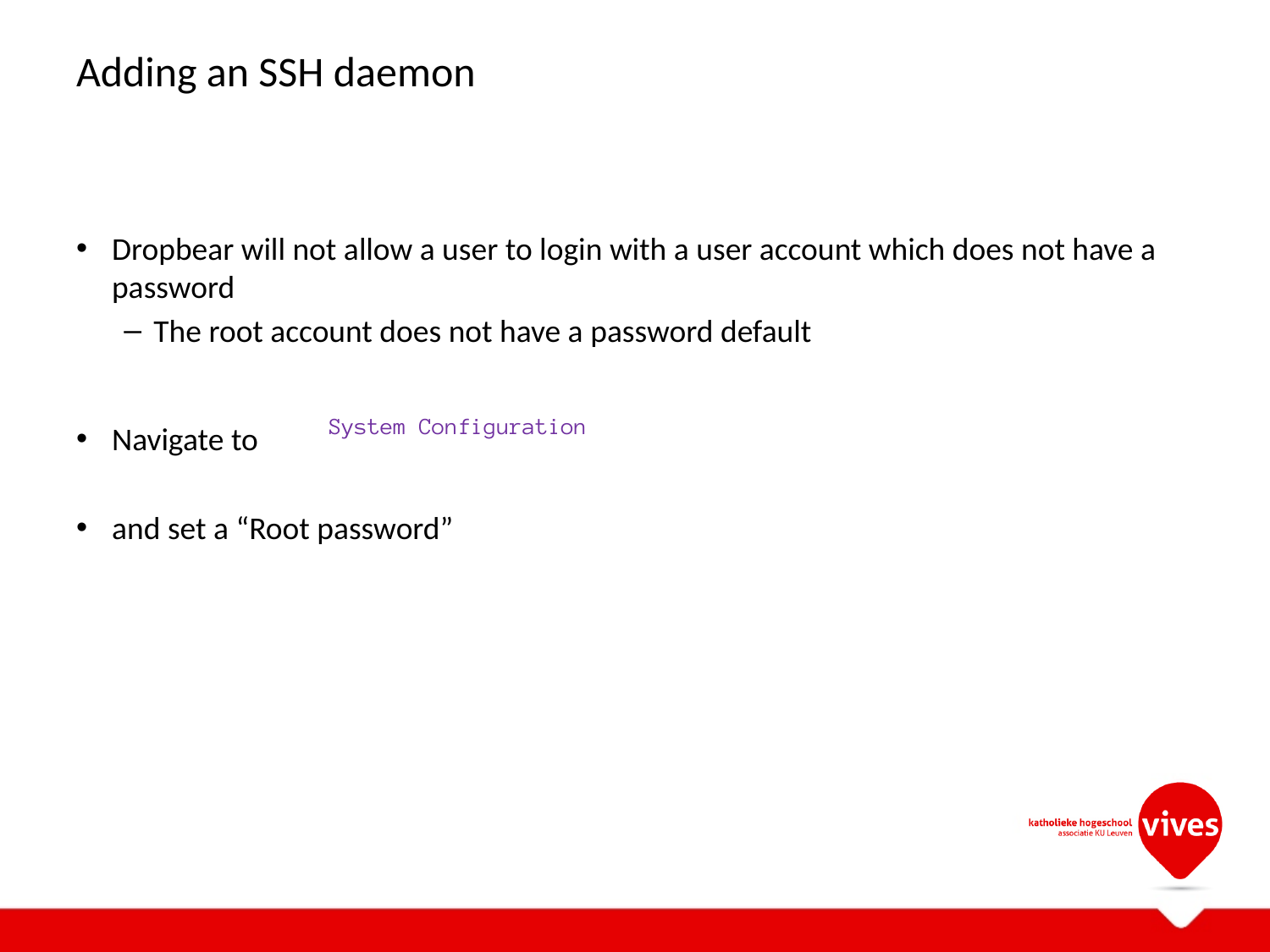

# Adding an SSH daemon
Dropbear will not allow a user to login with a user account which does not have a password
The root account does not have a password default

Navigate to

and set a “Root password”
System Configuration